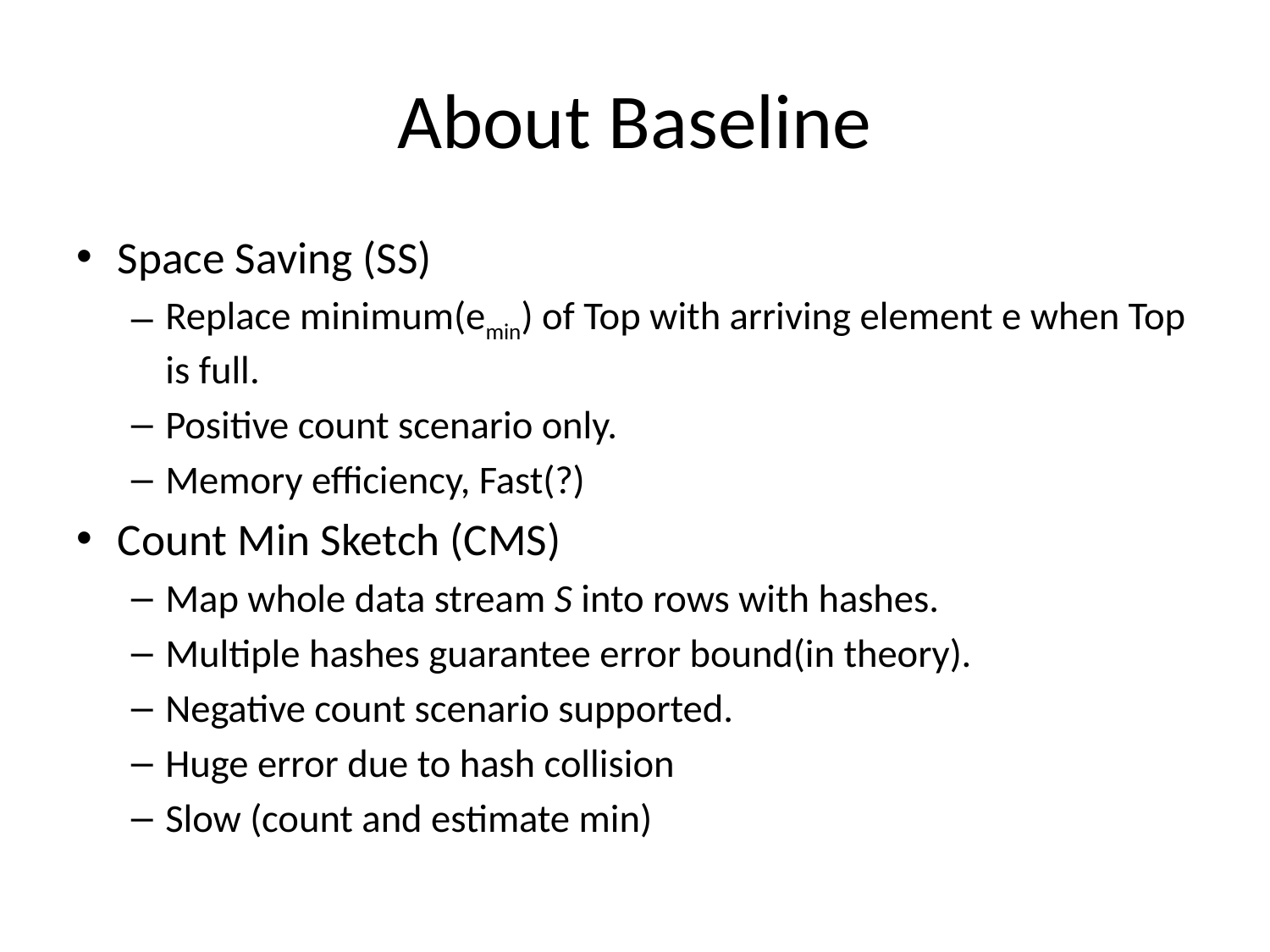

# About Baseline
Space Saving (SS)
Replace minimum(emin) of Top with arriving element e when Top is full.
Positive count scenario only.
Memory efficiency, Fast(?)
Count Min Sketch (CMS)
Map whole data stream S into rows with hashes.
Multiple hashes guarantee error bound(in theory).
Negative count scenario supported.
Huge error due to hash collision
Slow (count and estimate min)